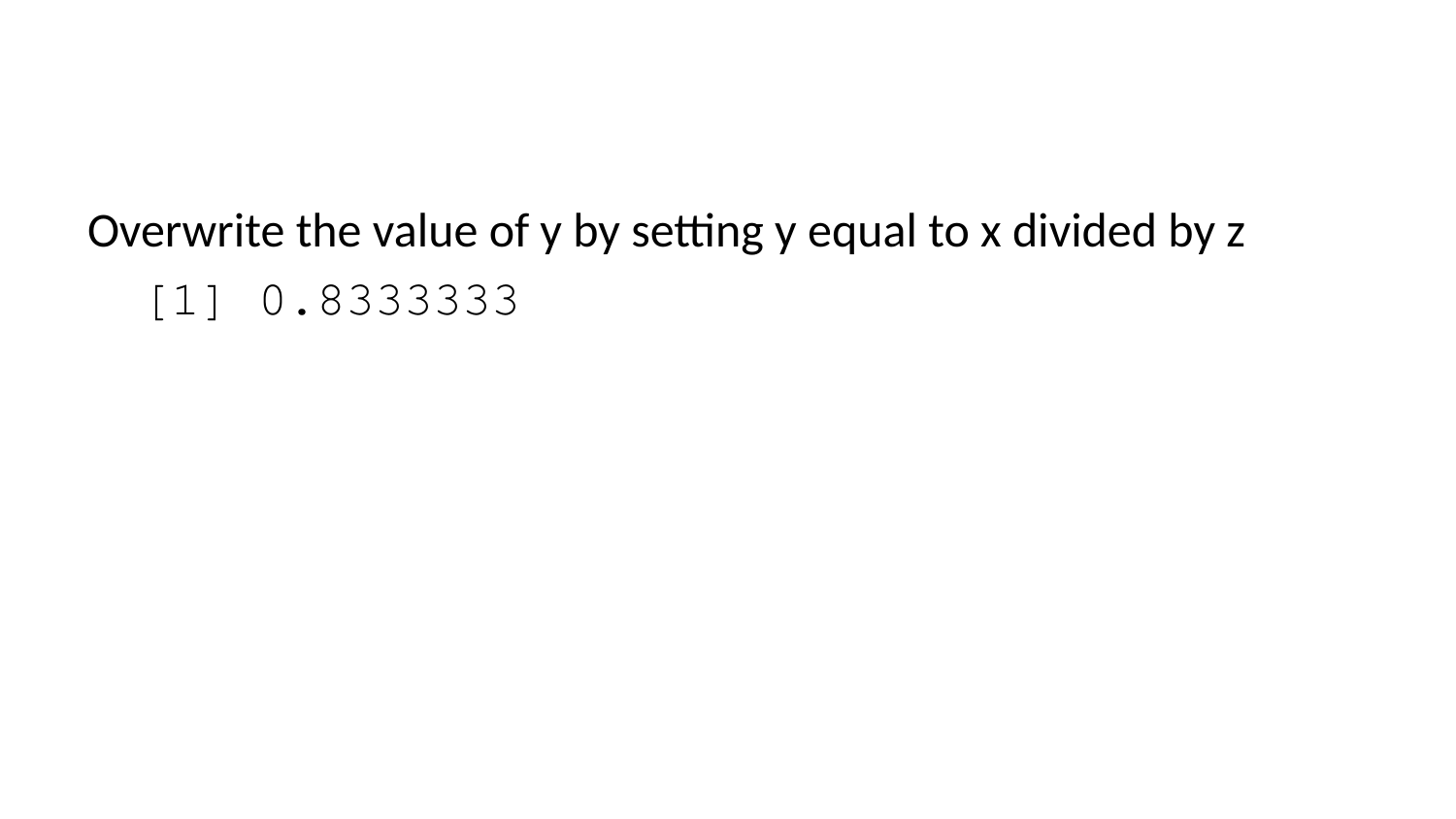

Overwrite the value of y by setting y equal to x divided by z
[1] 0.8333333